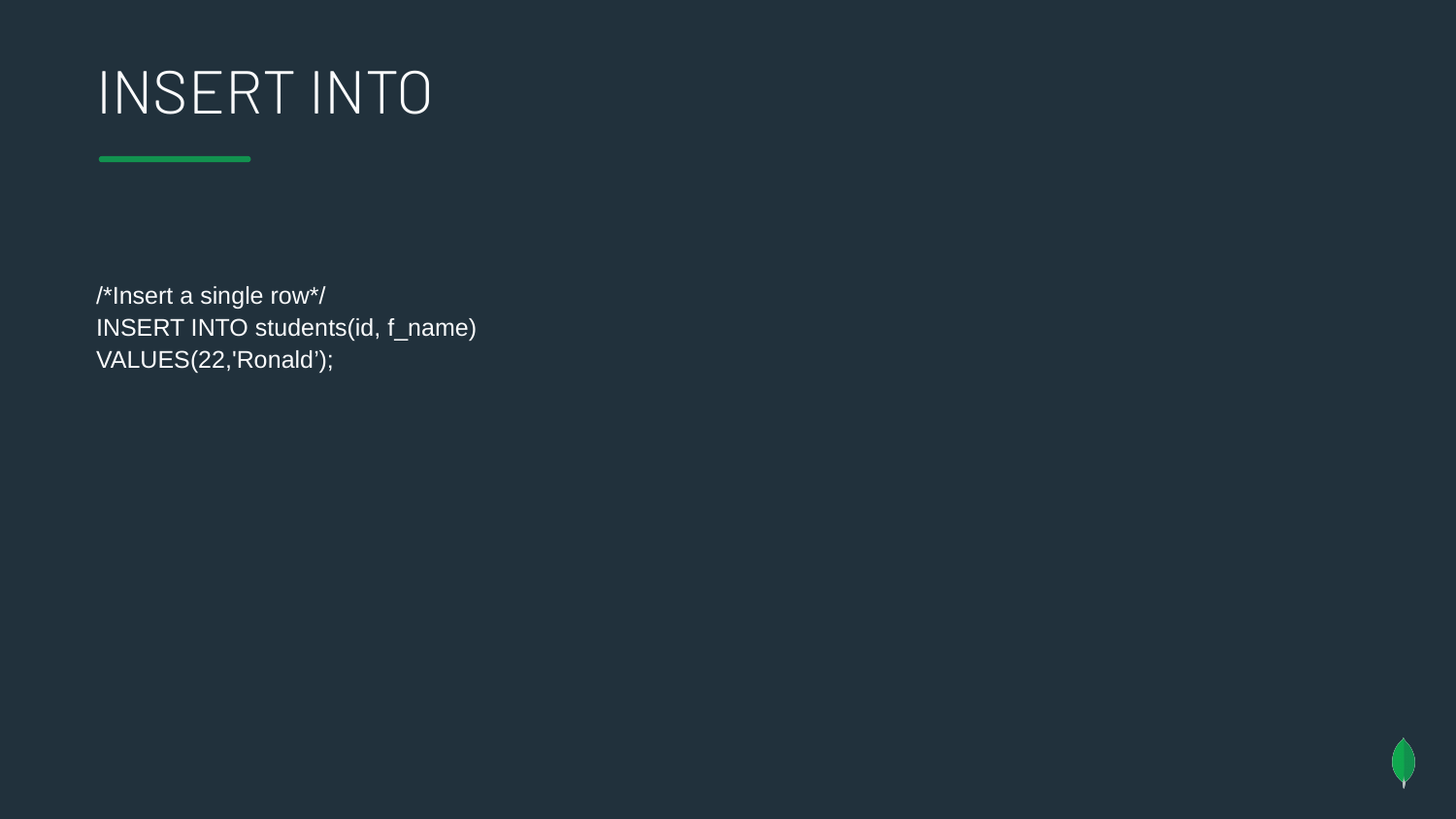

INSERT INTO

/*Insert a single row*/
INSERT INTO students(id, f_name)
VALUES(22,'Ronald’);